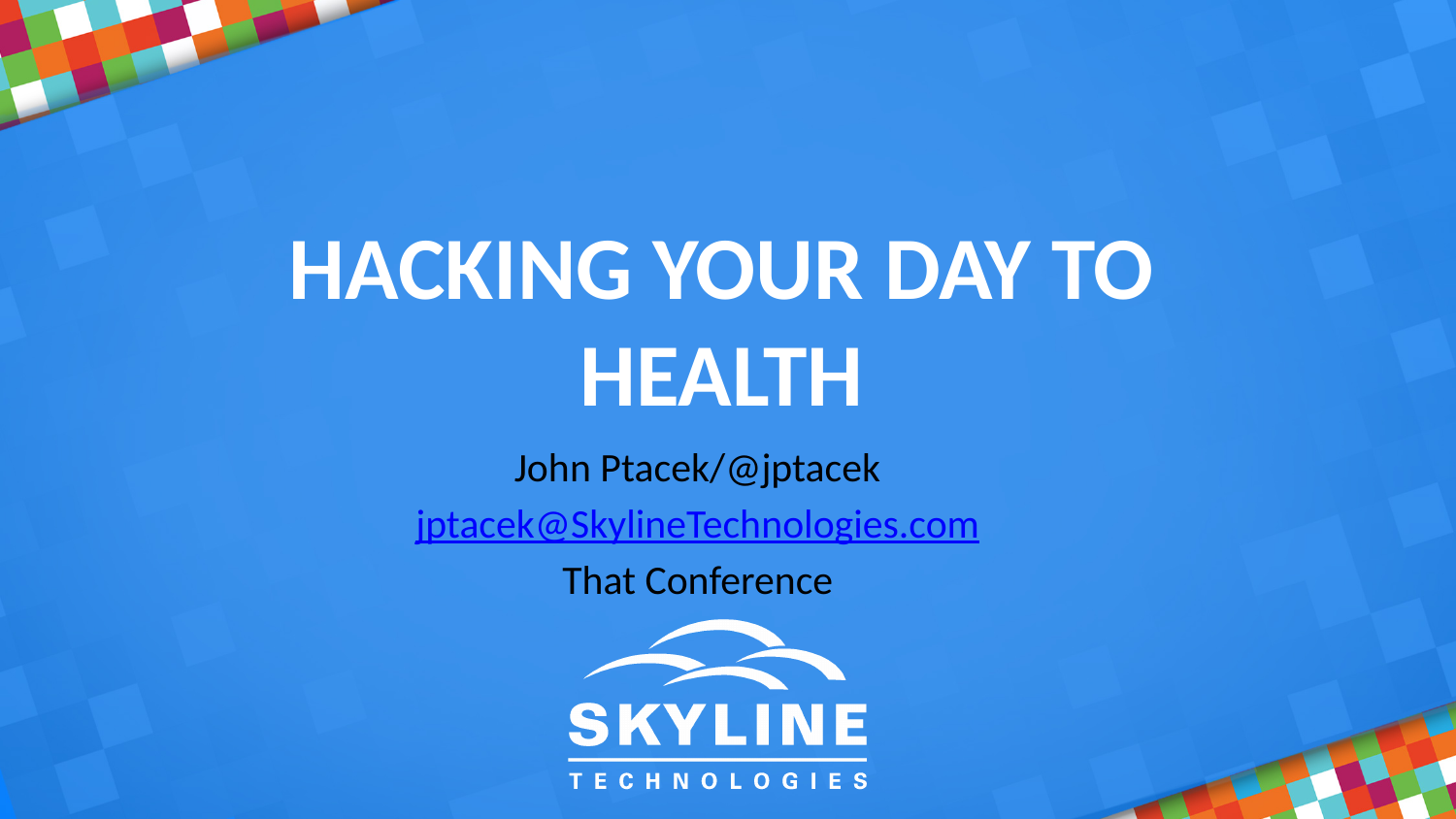

Hacking Your Day TO Health

John Ptacek/@jptacek
jptacek@SkylineTechnologies.com
That Conference